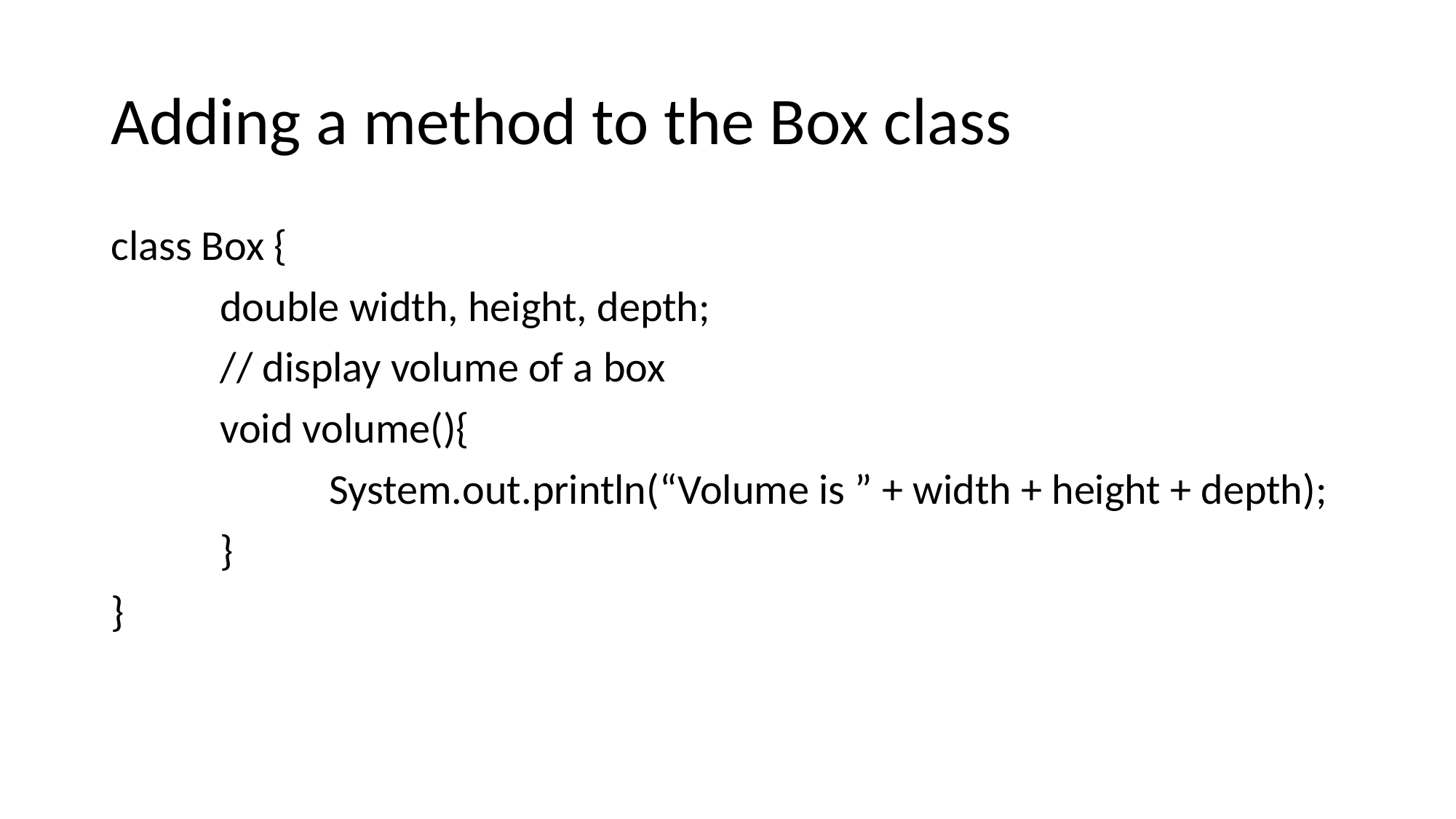

# Adding a method to the Box class
class Box {
	double width, height, depth;
	// display volume of a box
	void volume(){
		System.out.println(“Volume is ” + width + height + depth);
	}
}